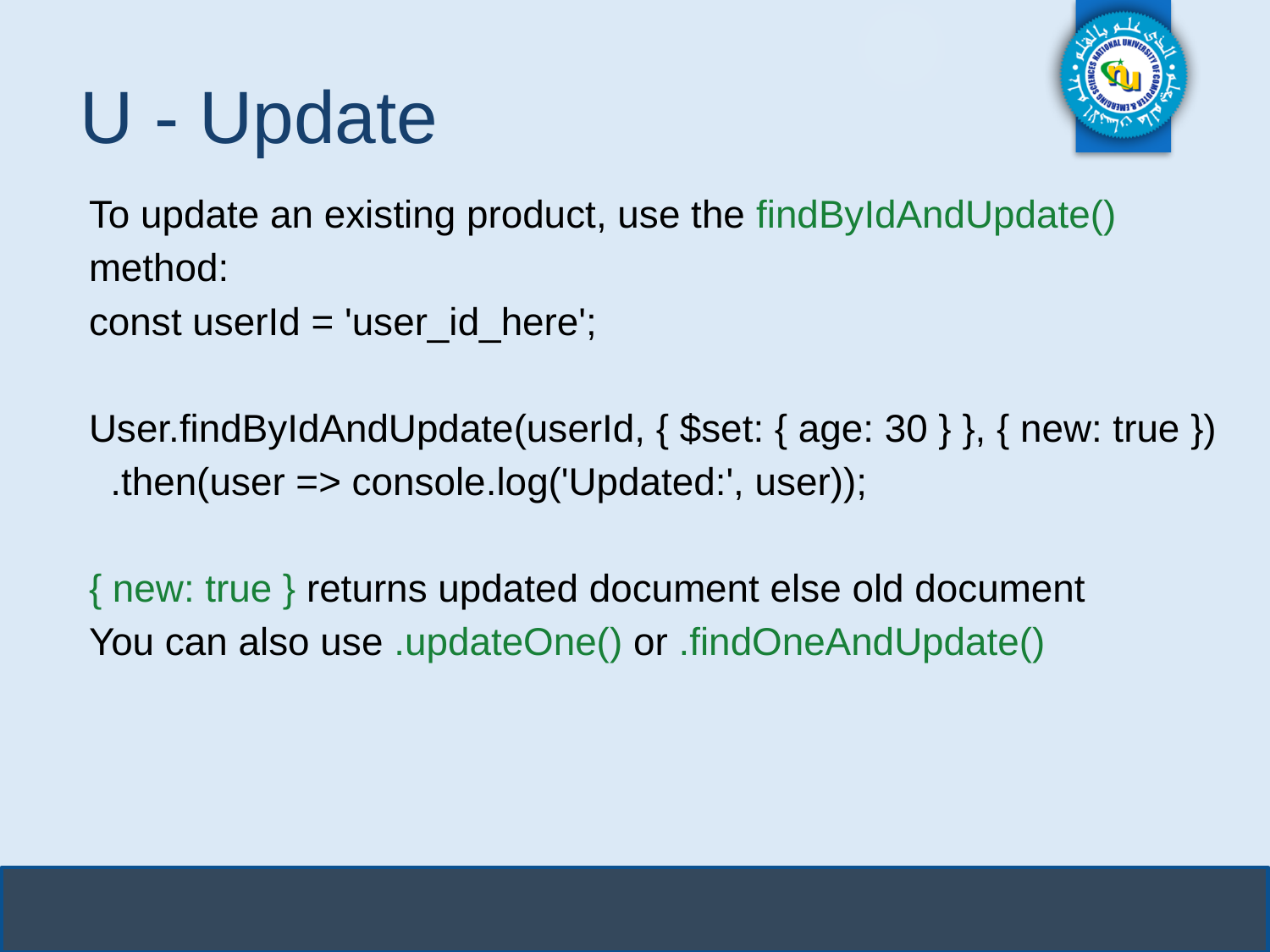

# U - Update
To update an existing product, use the findByIdAndUpdate() method:
const userId = 'user_id_here';

User.findByIdAndUpdate(userId, { $set: { age: 30 } }, { new: true })
  .then(user => console.log('Updated:', user));

{ new: true } returns updated document else old document
You can also use .updateOne() or .findOneAndUpdate()